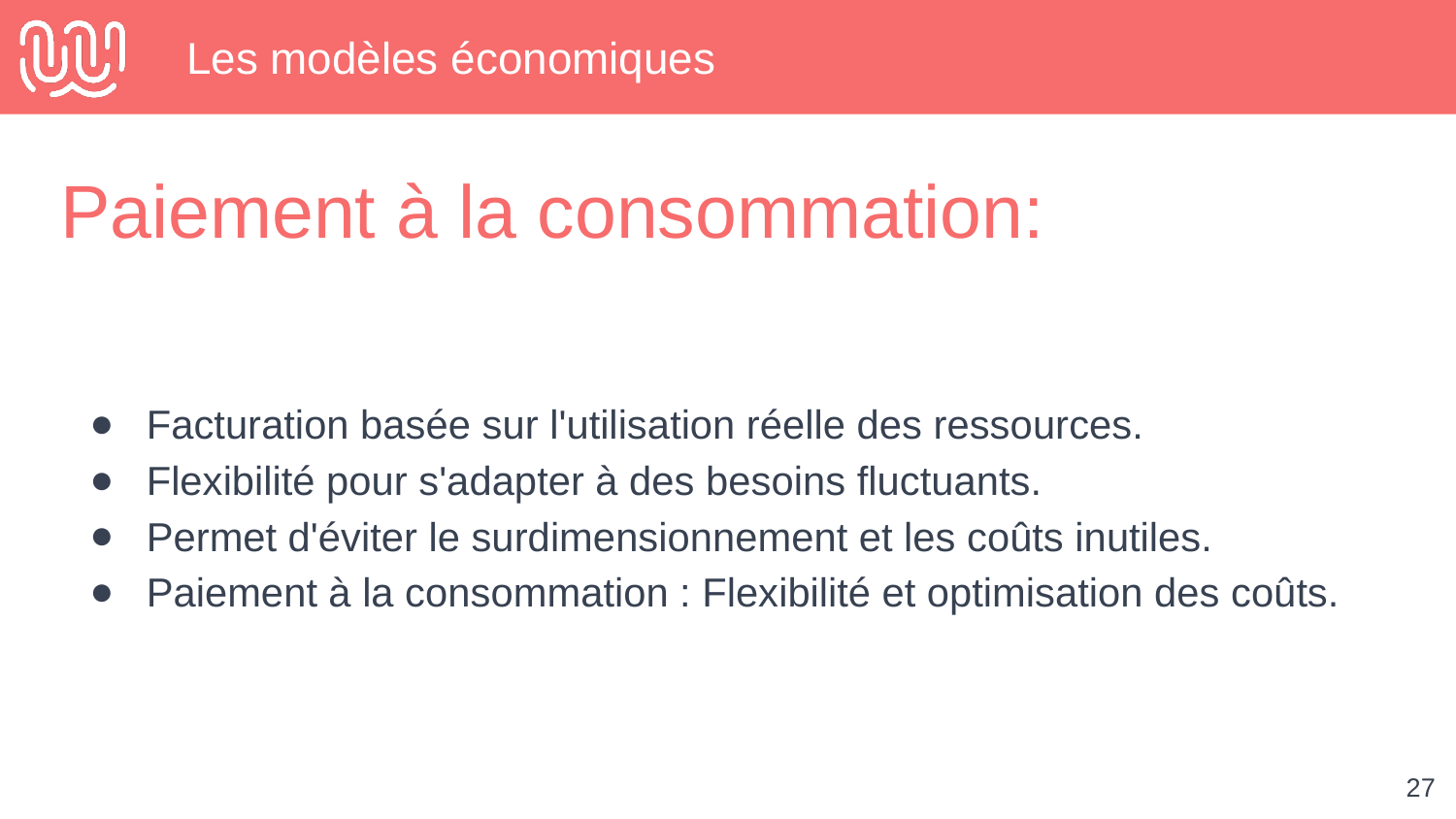

# Les modèles économiques

Paiement à la consommation:
Facturation basée sur l'utilisation réelle des ressources.
Flexibilité pour s'adapter à des besoins fluctuants.
Permet d'éviter le surdimensionnement et les coûts inutiles.
Paiement à la consommation : Flexibilité et optimisation des coûts.

27